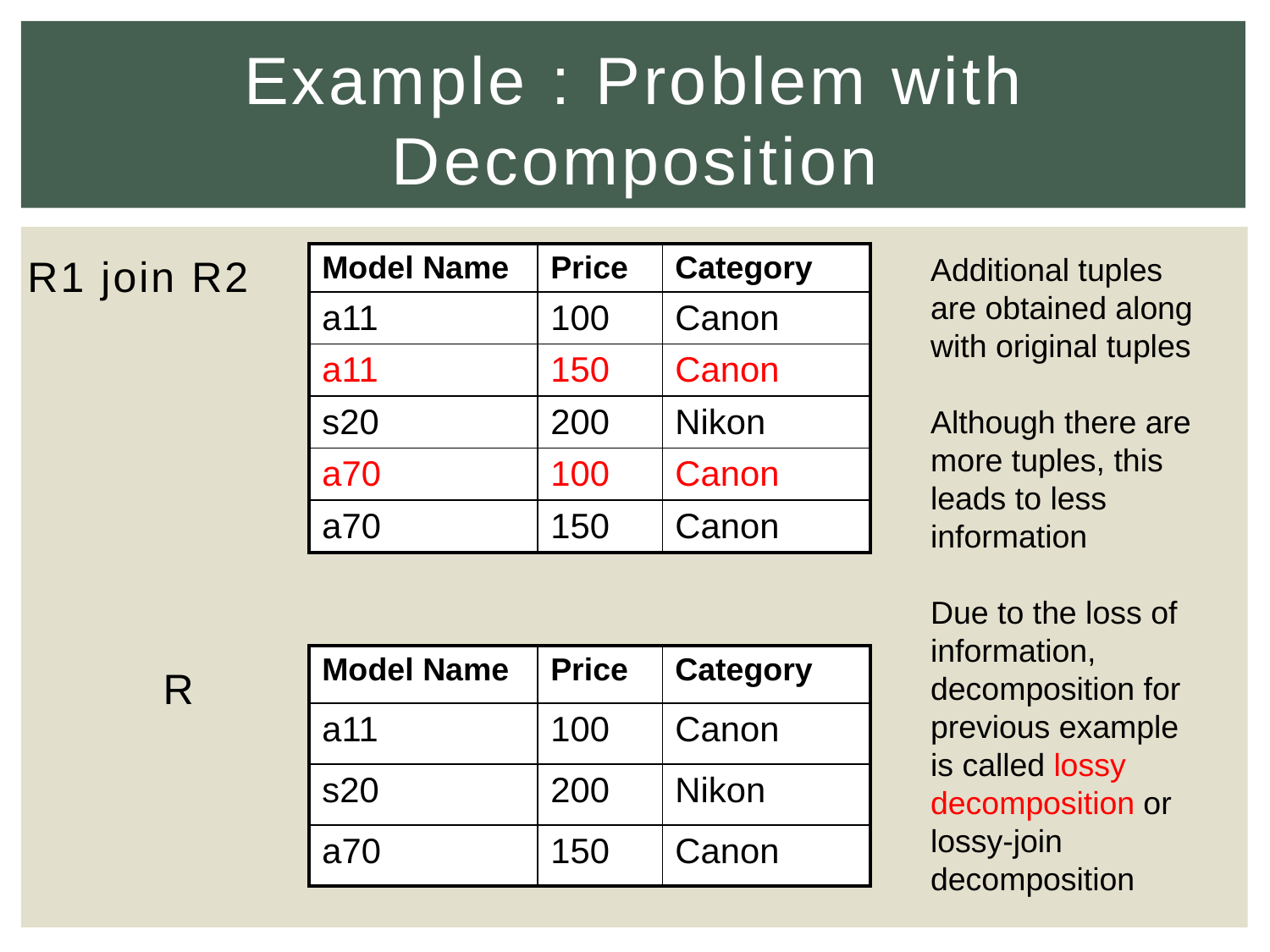

# Example : Problem with Decomposition
R1 join R2

| Model Name | Price | Category |
| --- | --- | --- |
| a11 | 100 | Canon |
| a11 | 150 | Canon |
| s20 | 200 | Nikon |
| a70 | 100 | Canon |
| a70 | 150 | Canon |
Additional tuples are obtained along with original tuples

Although there are more tuples, this leads to less information

Due to the loss of information, decomposition for previous example is called lossy decomposition or lossy-join decomposition
| Model Name | Price | Category |
| --- | --- | --- |
| a11 | 100 | Canon |
| s20 | 200 | Nikon |
| a70 | 150 | Canon |
R